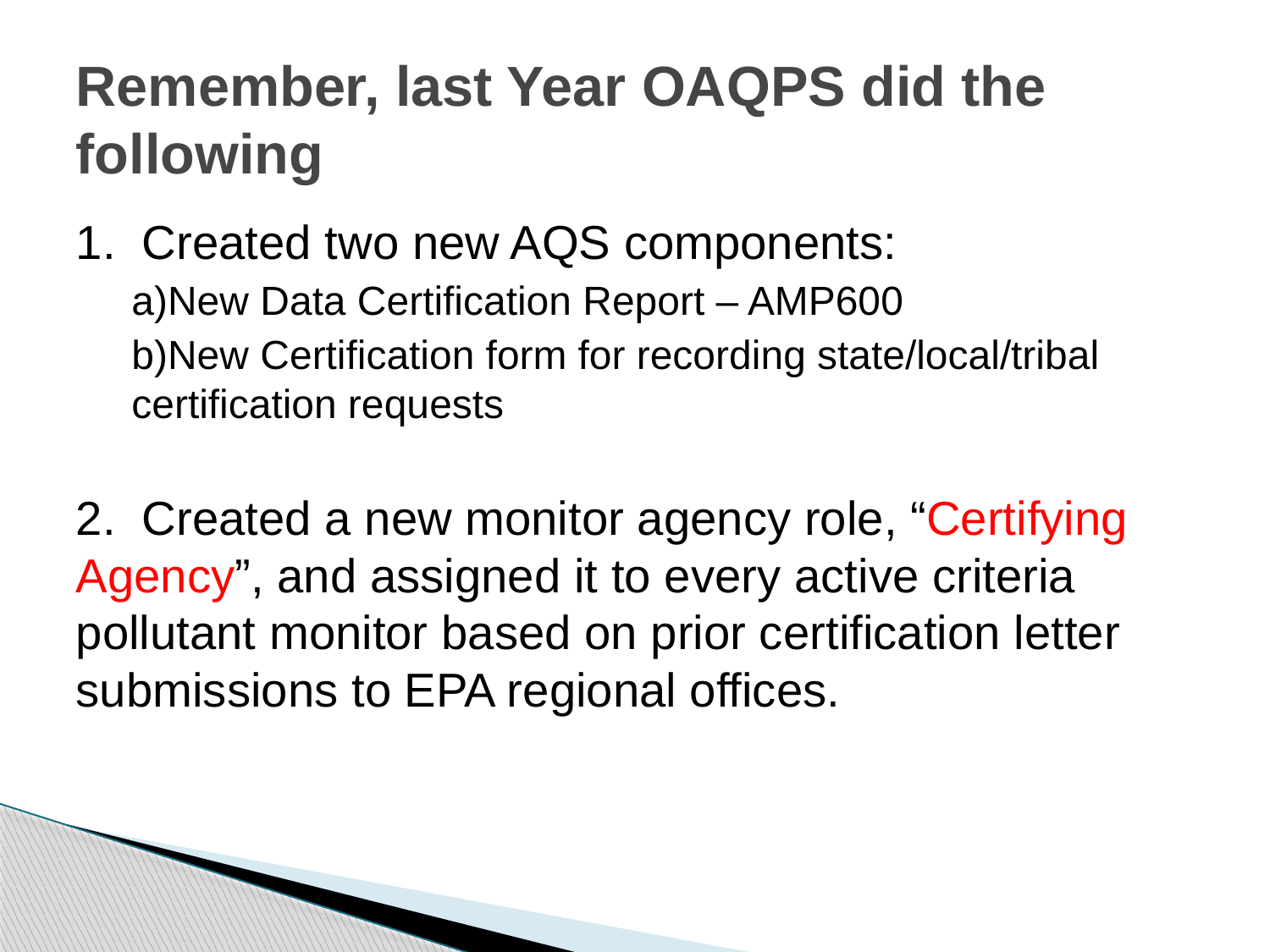

# Remember, last Year OAQPS did the following
1.  Created two new AQS components:
a)New Data Certification Report – AMP600
b)New Certification form for recording state/local/tribal certification requests

2.  Created a new monitor agency role, “Certifying Agency”, and assigned it to every active criteria pollutant monitor based on prior certification letter submissions to EPA regional offices.